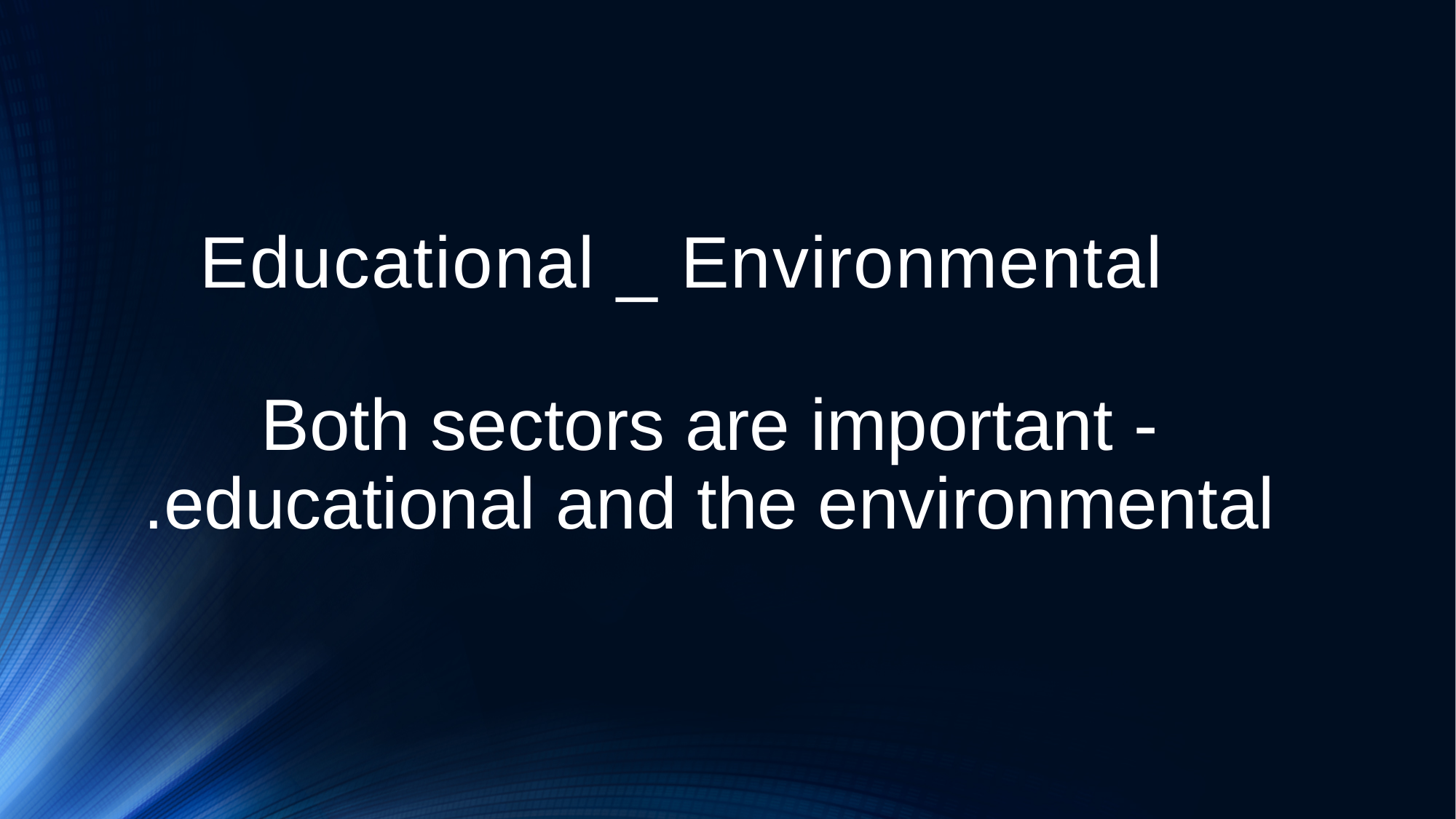

# Educational _ Environmental
- Both sectors are important educational and the environmental.